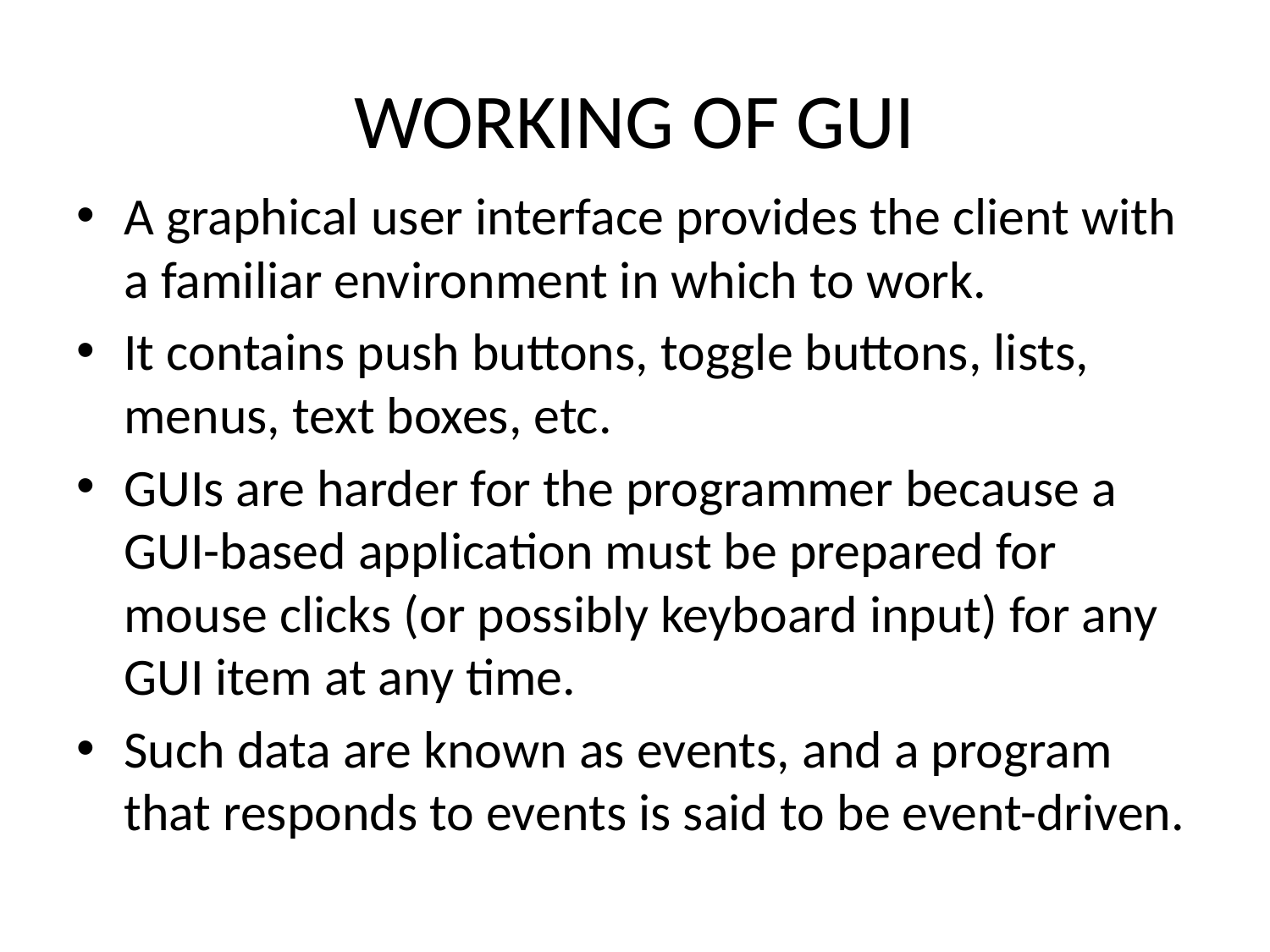

# WORKING OF GUI
A graphical user interface provides the client with a familiar environment in which to work.
It contains push buttons, toggle buttons, lists, menus, text boxes, etc.
GUIs are harder for the programmer because a GUI-based application must be prepared for mouse clicks (or possibly keyboard input) for any GUI item at any time.
Such data are known as events, and a program that responds to events is said to be event-driven.